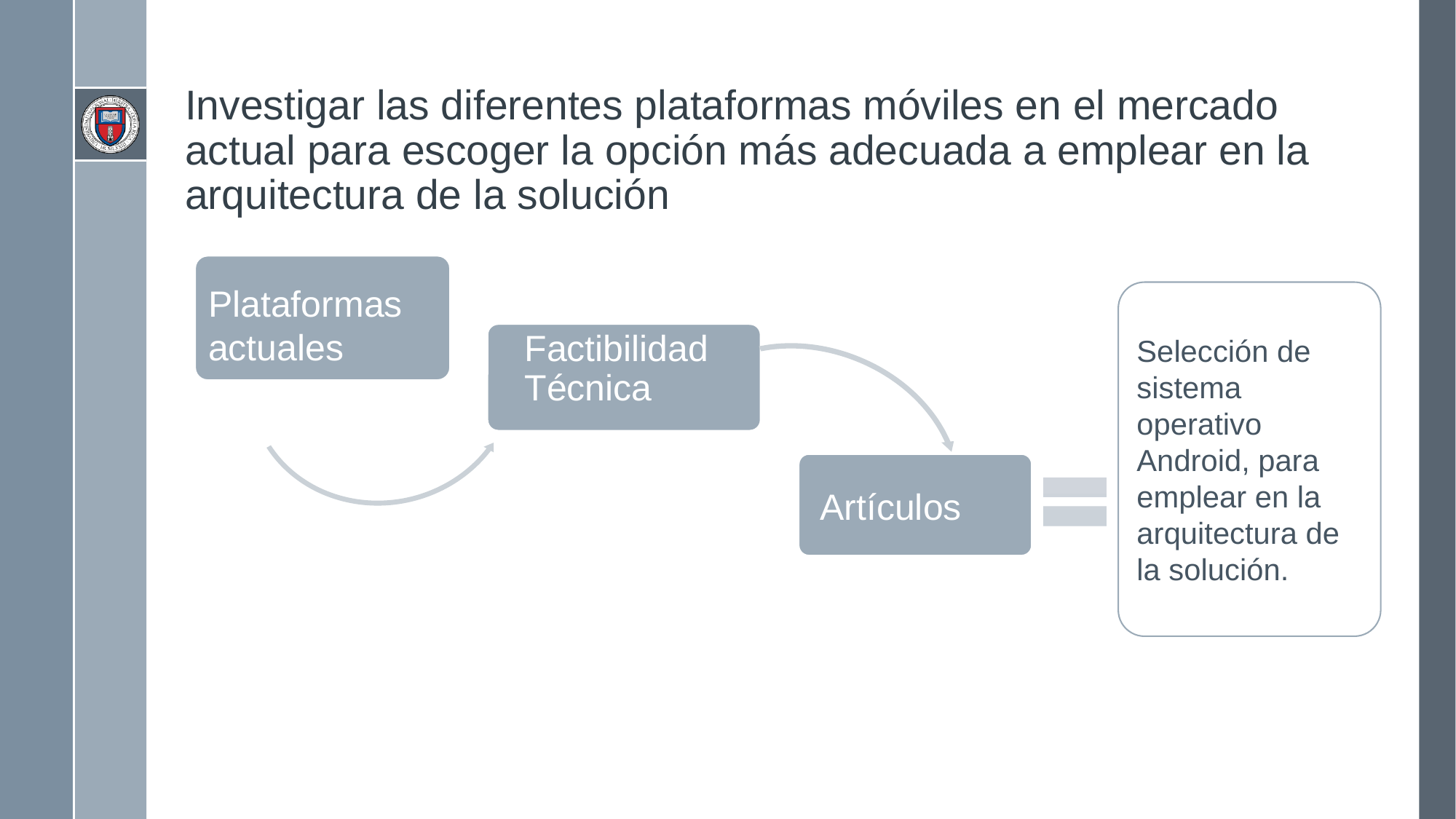

# Investigar las diferentes plataformas móviles en el mercado actual para escoger la opción más adecuada a emplear en la arquitectura de la solución

Plataformas actuales
Factibilidad Técnica

Selección de sistema operativo Android, para emplear en la arquitectura de la solución.

Artículos